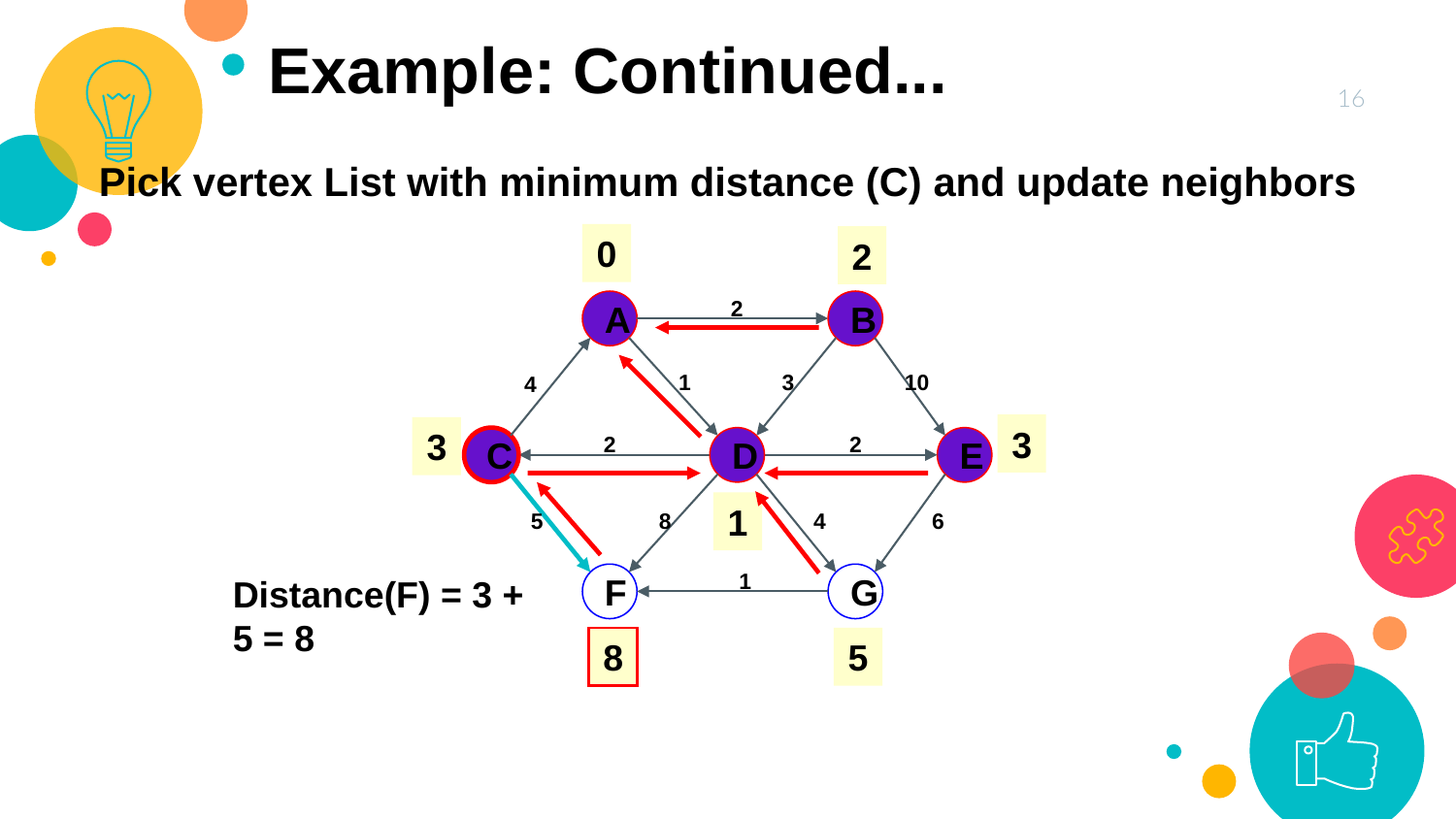

Example: Continued...
16
Pick vertex List with minimum distance (C) and update neighbors
0
2
2
A
B

1
3
10
4
3
3
2
2
C
D
E

1
5
8
4
6
1
Distance(F) = 3 + 5 = 8
F
G
8
5